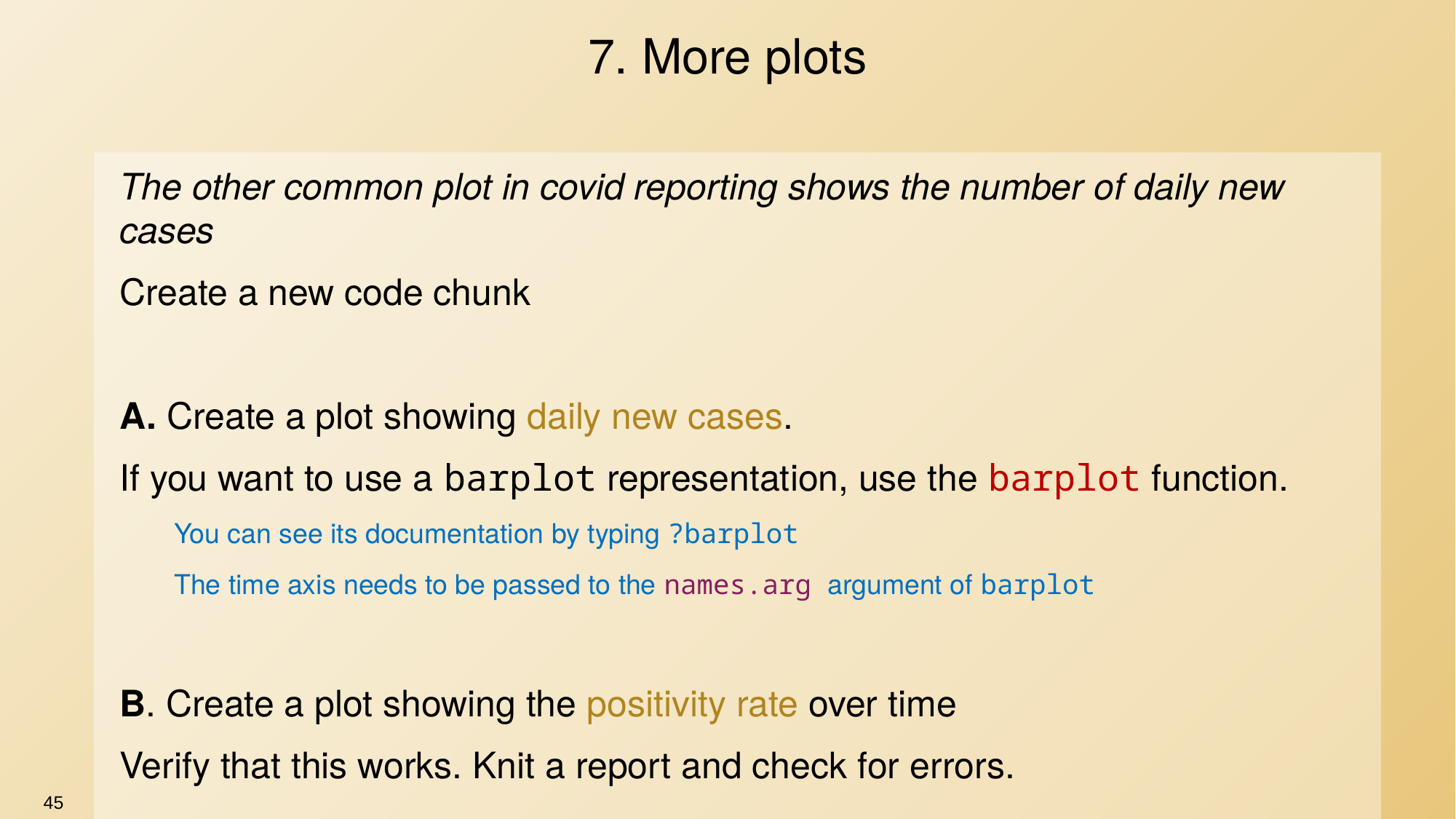

# 7. More plots
The other common plot in covid reporting shows the number of daily new cases
Create a new code chunk

A. Create a plot showing daily new cases.
If you want to use a barplot representation, use the barplot function.
You can see its documentation by typing ?barplot
The time axis needs to be passed to the names.arg argument of barplot

B. Create a plot showing the positivity rate over time
Verify that this works. Knit a report and check for errors.